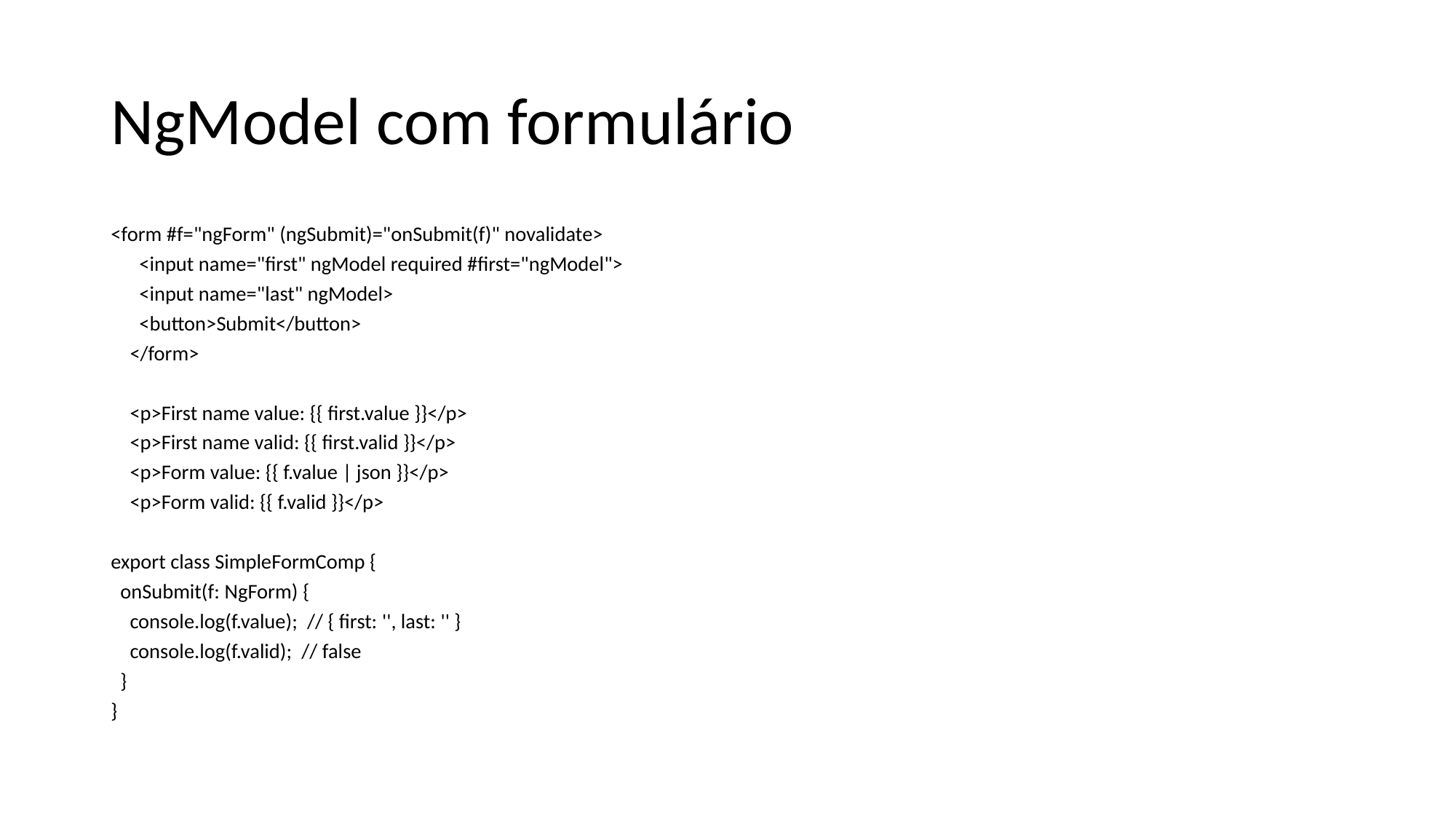

# NgModel com formulário
<form #f="ngForm" (ngSubmit)="onSubmit(f)" novalidate>
      <input name="first" ngModel required #first="ngModel">
      <input name="last" ngModel>
      <button>Submit</button>
    </form>

    <p>First name value: {{ first.value }}</p>
    <p>First name valid: {{ first.valid }}</p>
    <p>Form value: {{ f.value | json }}</p>
    <p>Form valid: {{ f.valid }}</p>

export class SimpleFormComp {
  onSubmit(f: NgForm) {
    console.log(f.value);  // { first: '', last: '' }
    console.log(f.valid);  // false
  }
}